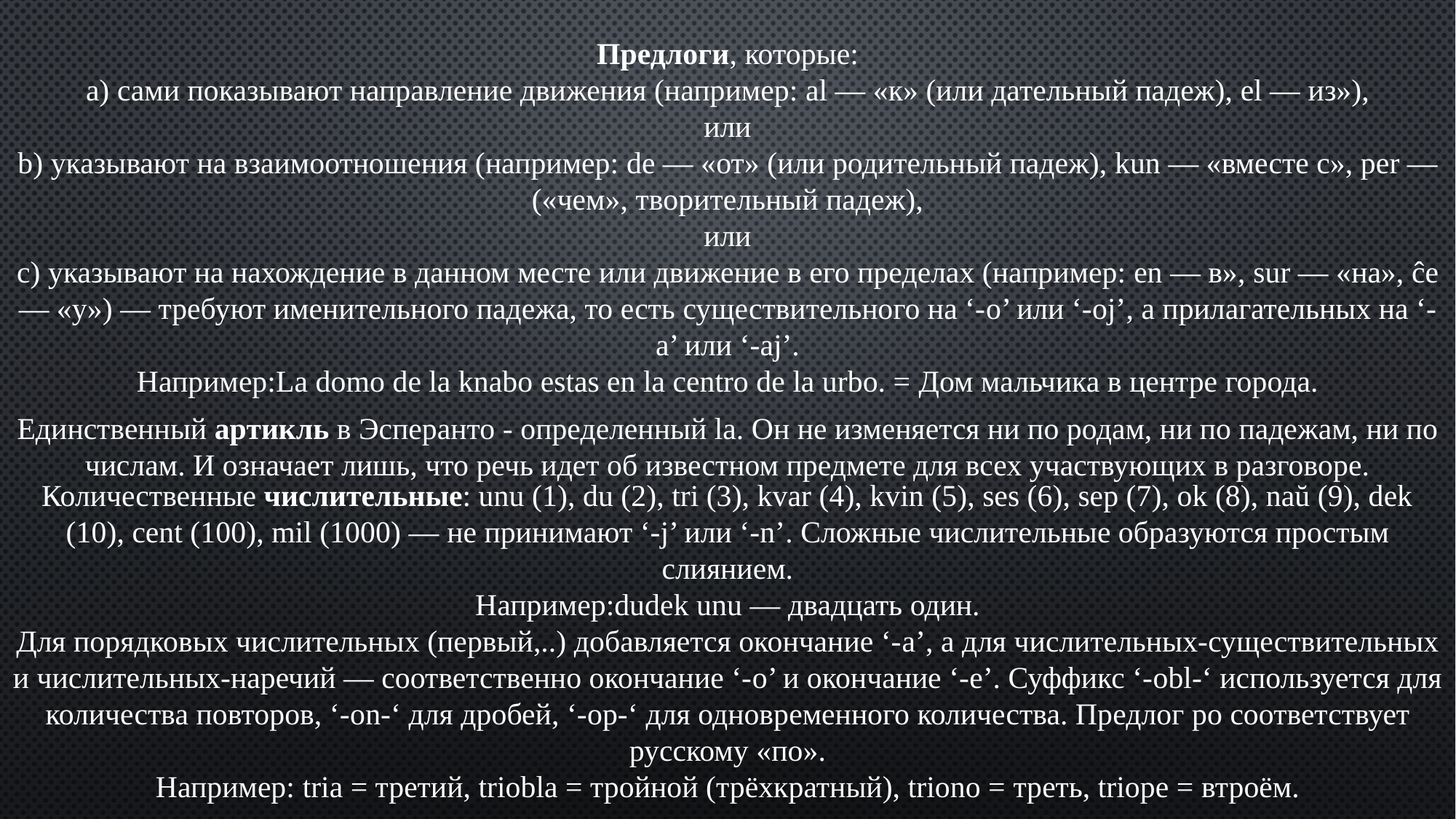

Предлоги, которые:
a) сами показывают направление движения (например: al — «к» (или дательный падеж), el — из»),
или
b) указывают на взаимоотношения (например: de — «от» (или родительный падеж), kun — «вместе с», per — («чем», творительный падеж),
или
c) указывают на нахождение в данном месте или движение в его пределах (например: en — в», sur — «на», ĉe — «у») — требуют именительного падежа, то есть существительного на ‘-o’ или ‘-oj’, а прилагательных на ‘-a’ или ‘-aj’.
Например:La domo de la knabo estas en la centro de la urbo. = Дом мальчика в центре города.
Единственный артикль в Эсперанто - определенный la. Он не изменяется ни по родам, ни по падежам, ни по числам. И означает лишь, что речь идет об известном предмете для всех участвующих в разговоре.
Количественные числительные: unu (1), du (2), tri (3), kvar (4), kvin (5), ses (6), sep (7), ok (8), naŭ (9), dek (10), cent (100), mil (1000) — не принимают ‘-j’ или ‘-n’. Сложные числительные образуются простым слиянием.
Например:dudek unu — двадцать один.
Для порядковых числительных (первый,..) добавляется окончание ‘-a’, а для числительных-существительных и числительных-наречий — соответственно окончание ‘-o’ и окончание ‘-e’. Суффикс ‘-obl-‘ используется для количества повторов, ‘-on-‘ для дробей, ‘-op-‘ для одновременного количества. Предлог po соответствует русскому «по».
Например: tria = третий, triobla = тройной (трёхкратный), triono = треть, triope = втроём.